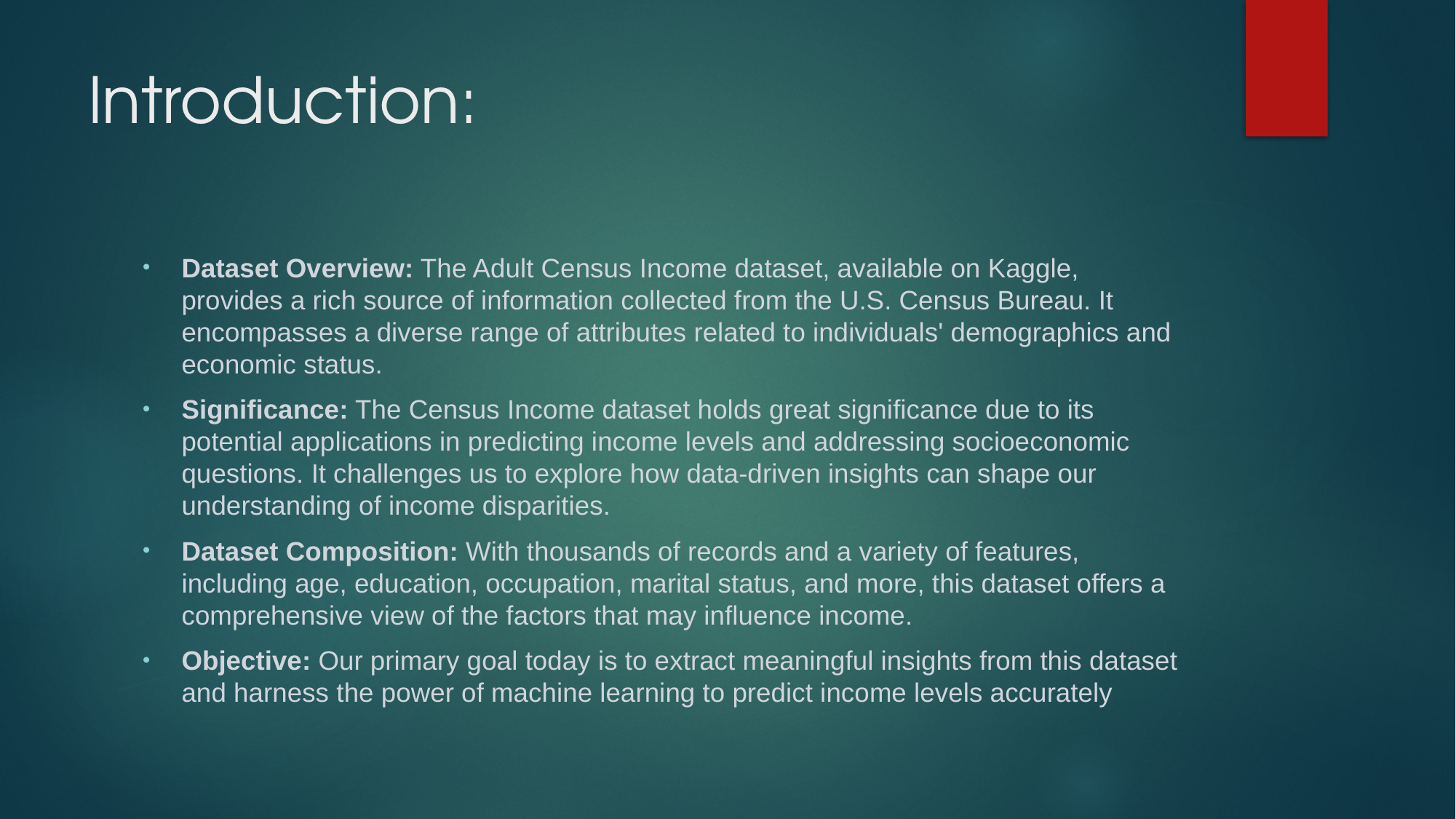

# Introduction:
Dataset Overview: The Adult Census Income dataset, available on Kaggle, provides a rich source of information collected from the U.S. Census Bureau. It encompasses a diverse range of attributes related to individuals' demographics and economic status.
Significance: The Census Income dataset holds great significance due to its potential applications in predicting income levels and addressing socioeconomic questions. It challenges us to explore how data-driven insights can shape our understanding of income disparities.
Dataset Composition: With thousands of records and a variety of features, including age, education, occupation, marital status, and more, this dataset offers a comprehensive view of the factors that may influence income.
Objective: Our primary goal today is to extract meaningful insights from this dataset and harness the power of machine learning to predict income levels accurately